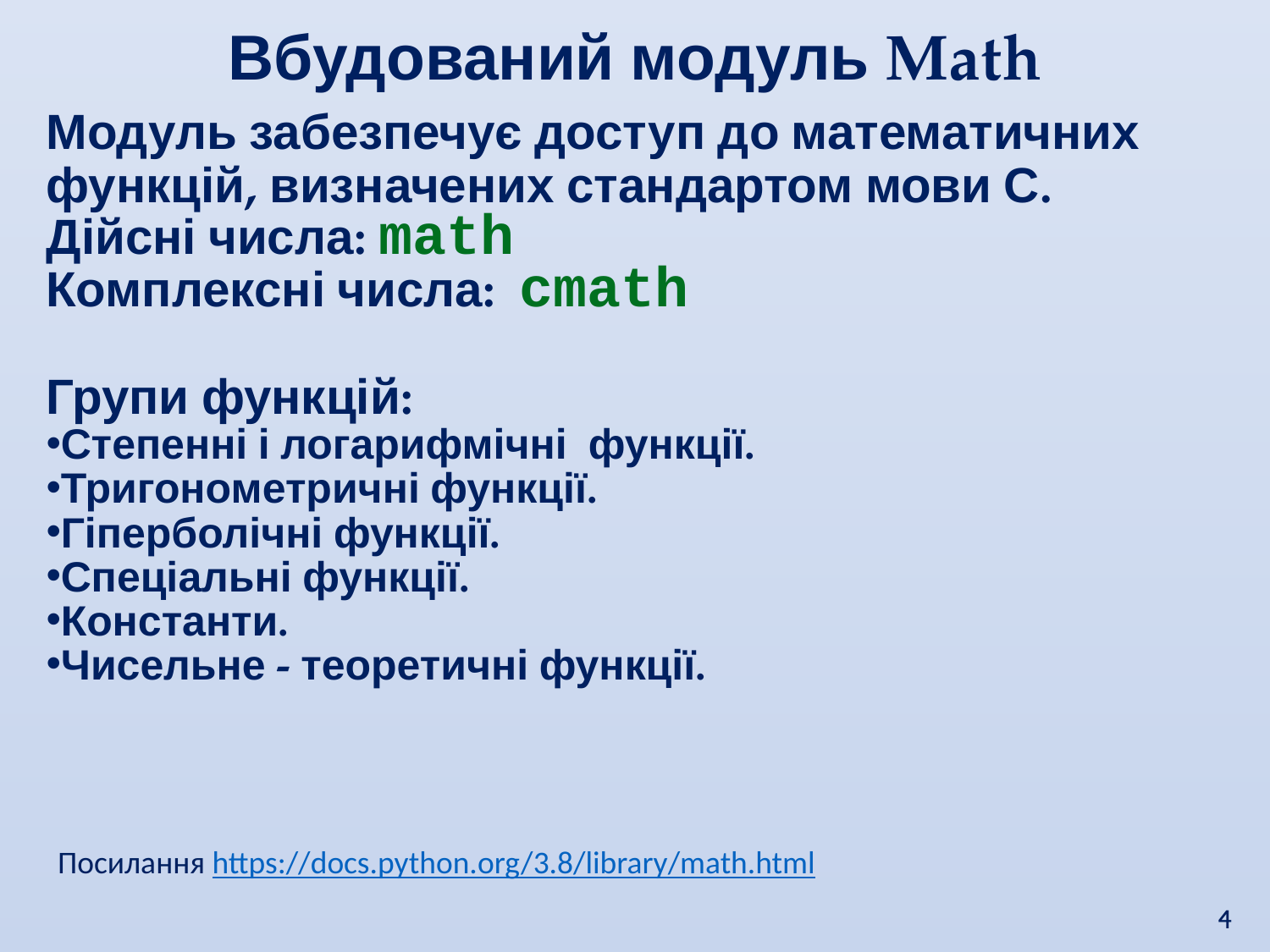

Вбудований модуль Math
Модуль забезпечує доступ до математичних функцій, визначених стандартом мови С.
Дійсні числа: math
Комплексні числа:  сmath

Групи функцій:
Степенні і логарифмічні  функції.
Тригонометричні функції.
Гіперболічні функції.
Спеціальні функції.
Константи.
Чисельне - теоретичні функції.
| Посилання https://docs.python.org/3.8/library/math.html |
| --- |
4